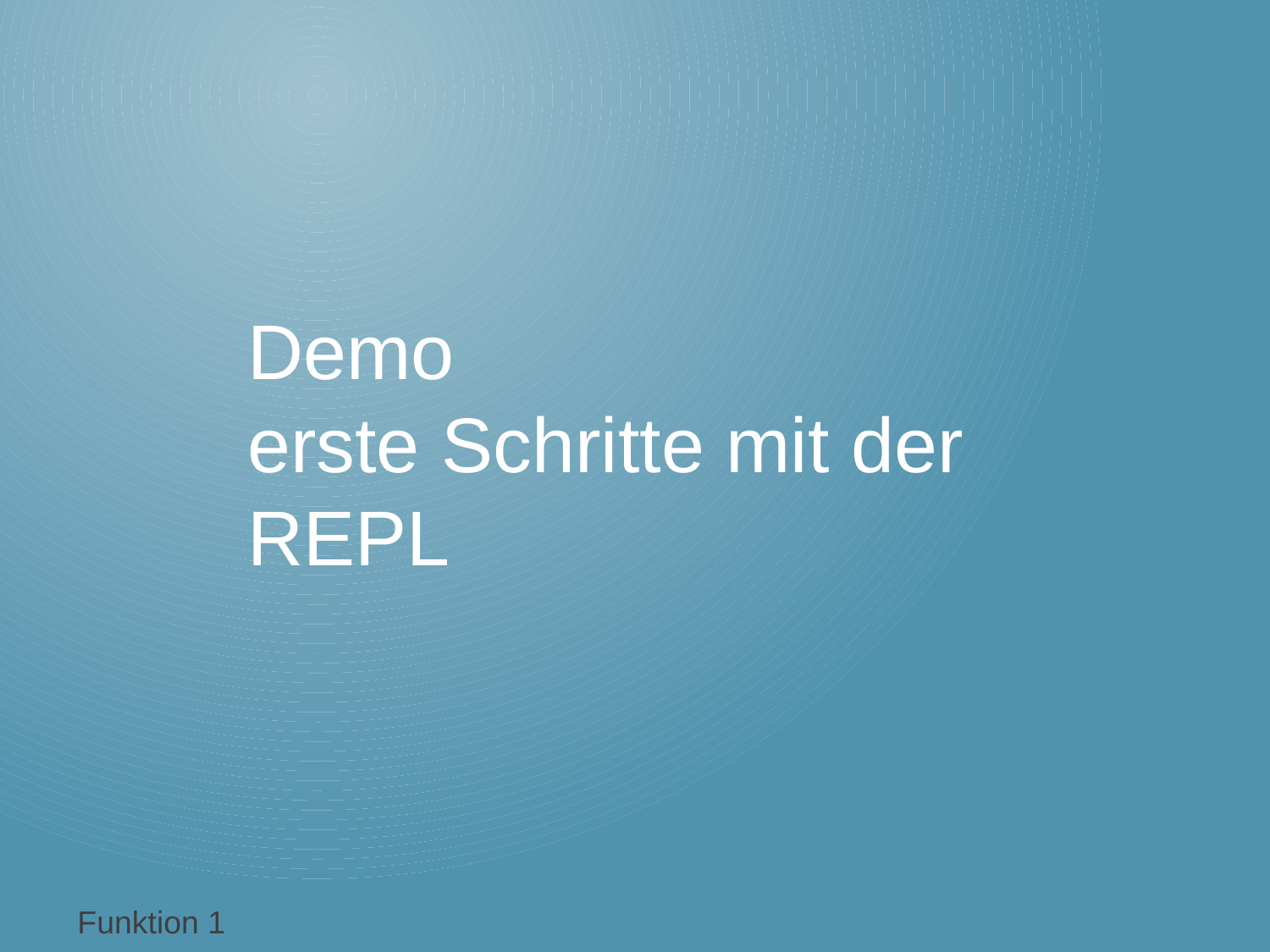

Demo
erste Schritte mit der REPL
Funktion 1